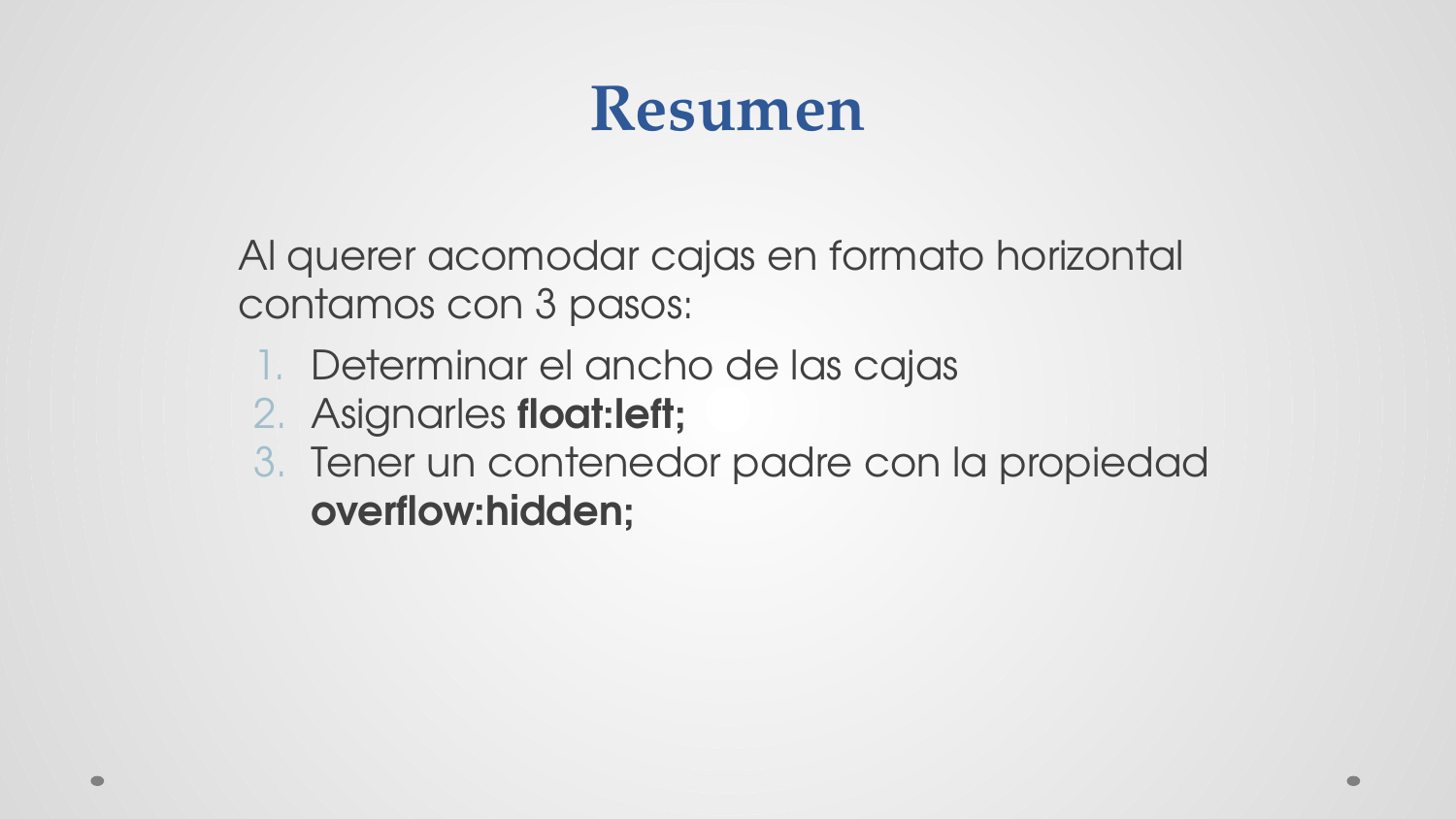

Resumen
Al querer acomodar cajas en formato horizontal contamos con 3 pasos:
Determinar el ancho de las cajas
Asignarles float:left;
Tener un contenedor padre con la propiedad overflow:hidden;